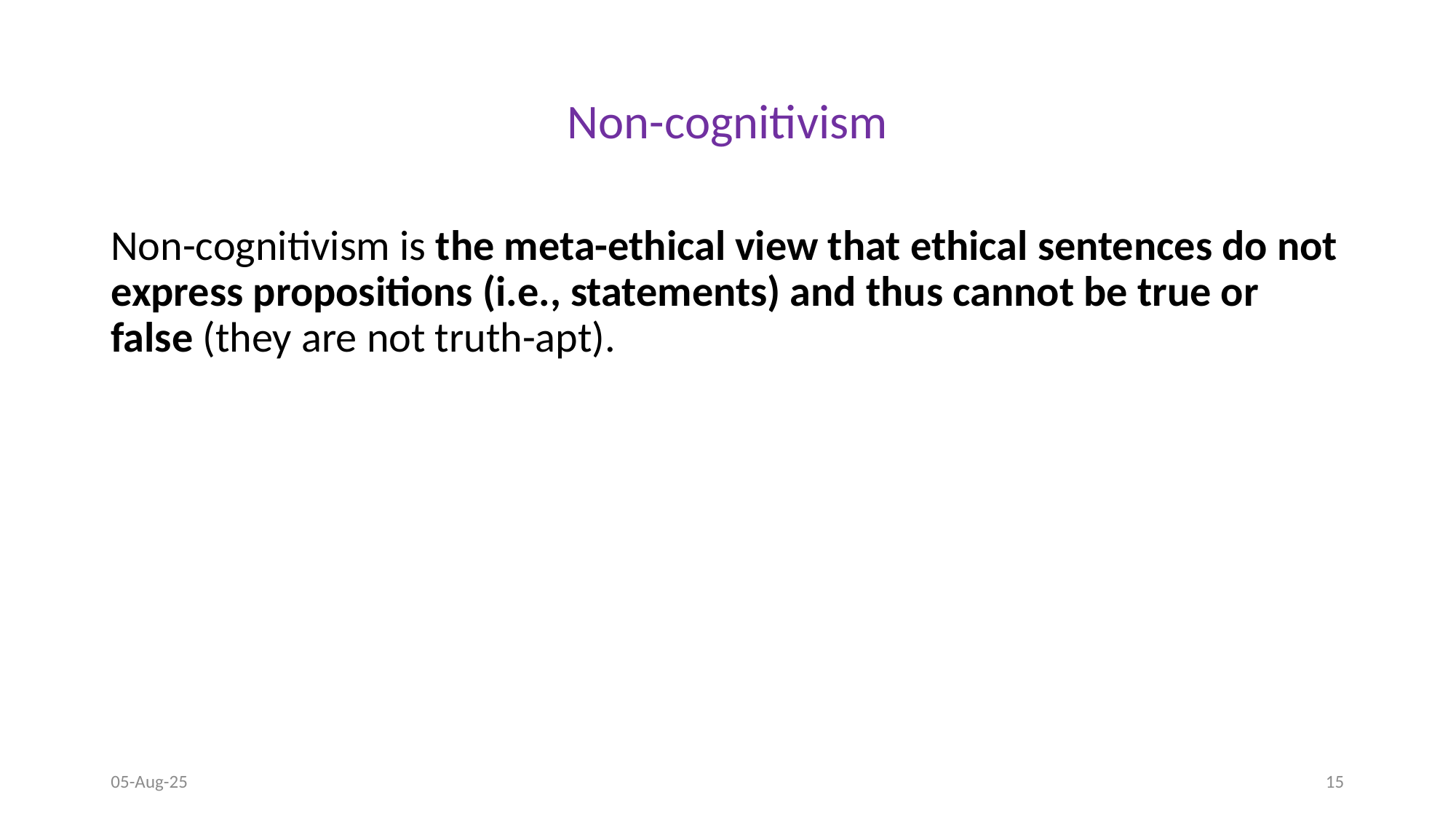

# Non-cognitivism
Non-cognitivism is the meta-ethical view that ethical sentences do not express propositions (i.e., statements) and thus cannot be true or false (they are not truth-apt).
05-Aug-25
15